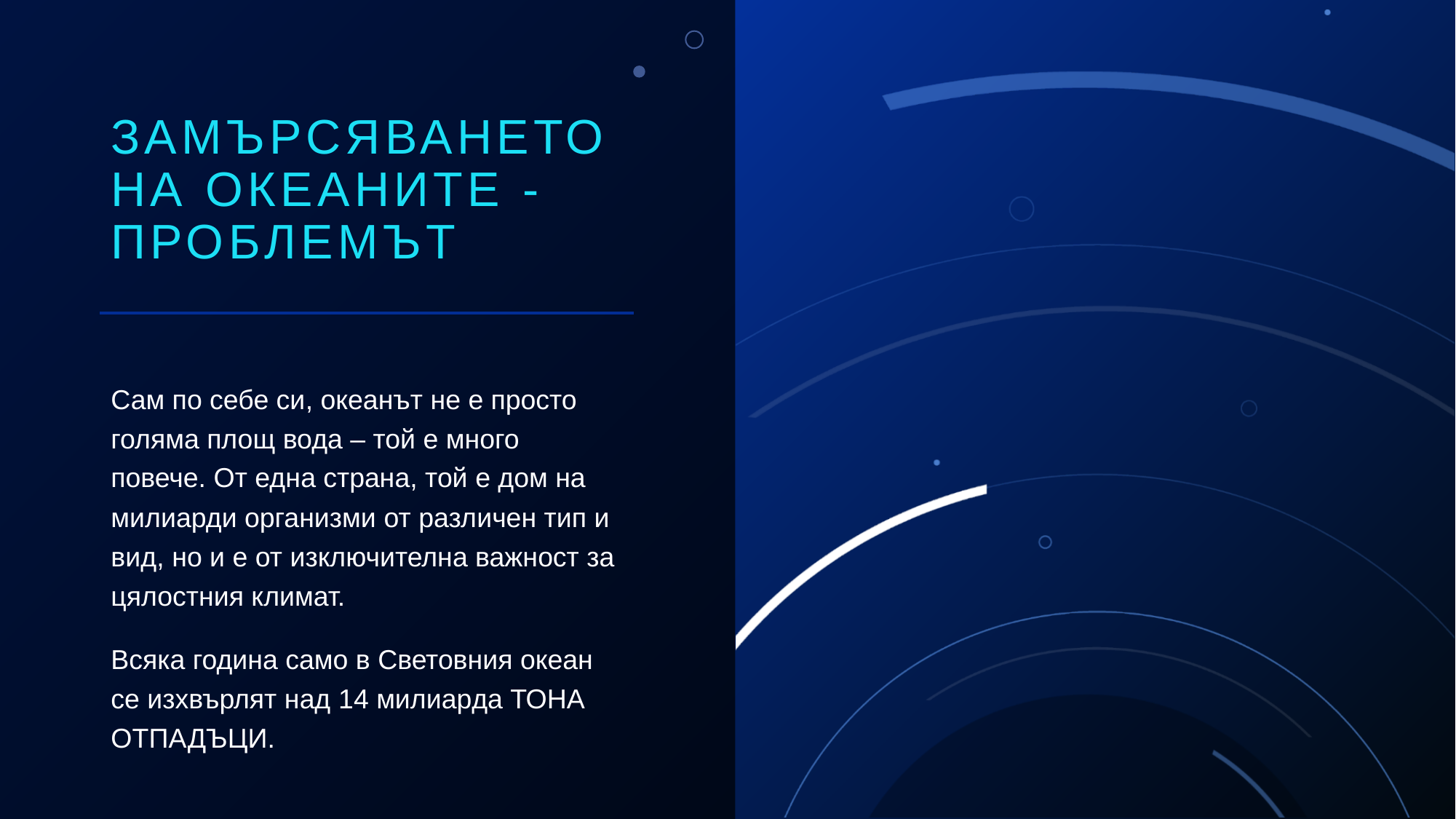

# ЗАМЪРСЯВАНЕТОНА ОКЕАНИТЕ - ПРОБЛЕМът
Сам по себе си, океанът не е просто голяма площ вода – той е много повече. От една страна, той е дом на милиарди организми от различен тип и вид, но и е от изключителна важност за цялостния климат.
Всяка година само в Световния океан се изхвърлят над 14 милиарда ТОНА ОТПАДЪЦИ.